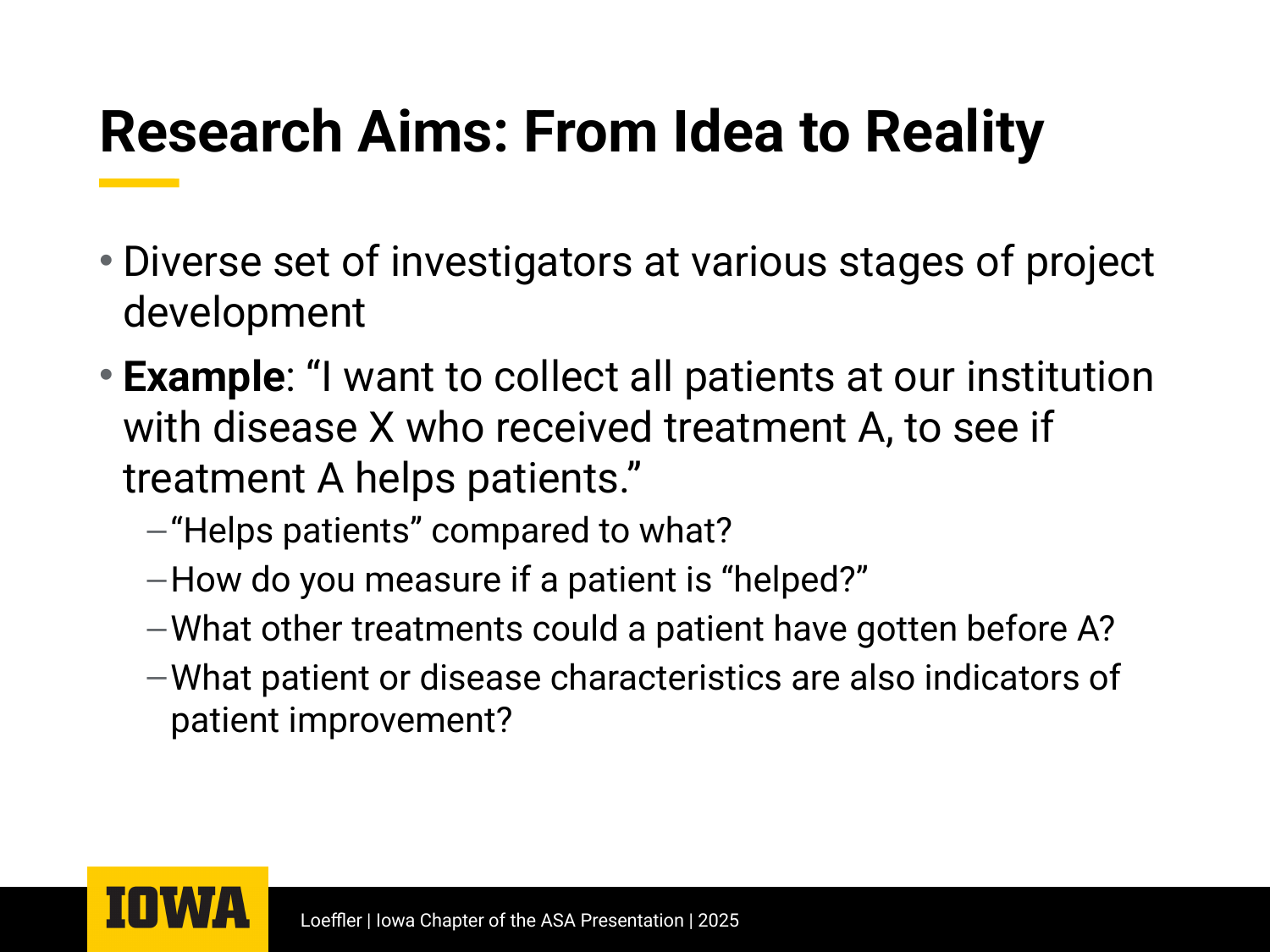

# Research Aims: From Idea to Reality
Diverse set of investigators at various stages of project development
Example: “I want to collect all patients at our institution with disease X who received treatment A, to see if treatment A helps patients.”
“Helps patients” compared to what?
How do you measure if a patient is “helped?”
What other treatments could a patient have gotten before A?
What patient or disease characteristics are also indicators of patient improvement?

Loeffler | Iowa Chapter of the ASA Presentation | 2025